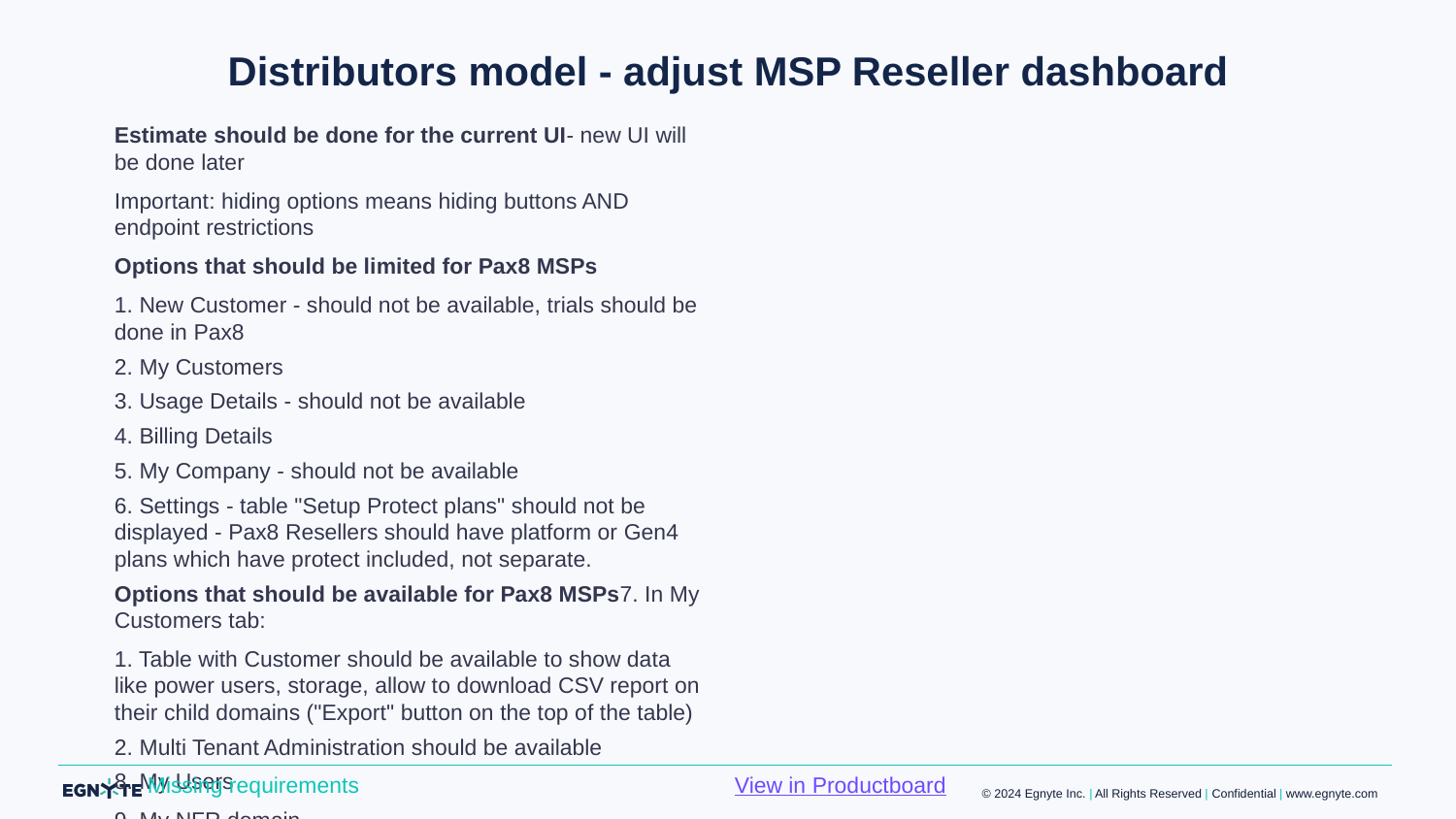

# Distributors model - adjust MSP Reseller dashboard
Estimate should be done for the current UI- new UI will be done later
Important: hiding options means hiding buttons AND endpoint restrictions
Options that should be limited for Pax8 MSPs
1. New Customer - should not be available, trials should be done in Pax8
2. My Customers
3. Usage Details - should not be available
4. Billing Details
5. My Company - should not be available
6. Settings - table "Setup Protect plans" should not be displayed - Pax8 Resellers should have platform or Gen4 plans which have protect included, not separate.
Options that should be available for Pax8 MSPs7. In My Customers tab:
1. Table with Customer should be available to show data like power users, storage, allow to download CSV report on their child domains ("Export" button on the top of the table)
2. Multi Tenant Administration should be available
8. My Users
9. My NFR domain
10. Can configure SSO ("Configuration" tab shows up when "Single Sign-On:" flag is set to Enabled on Settings tab)
11. Training, Partner Toolkit, My Account

View in Productboard

Missing requirements